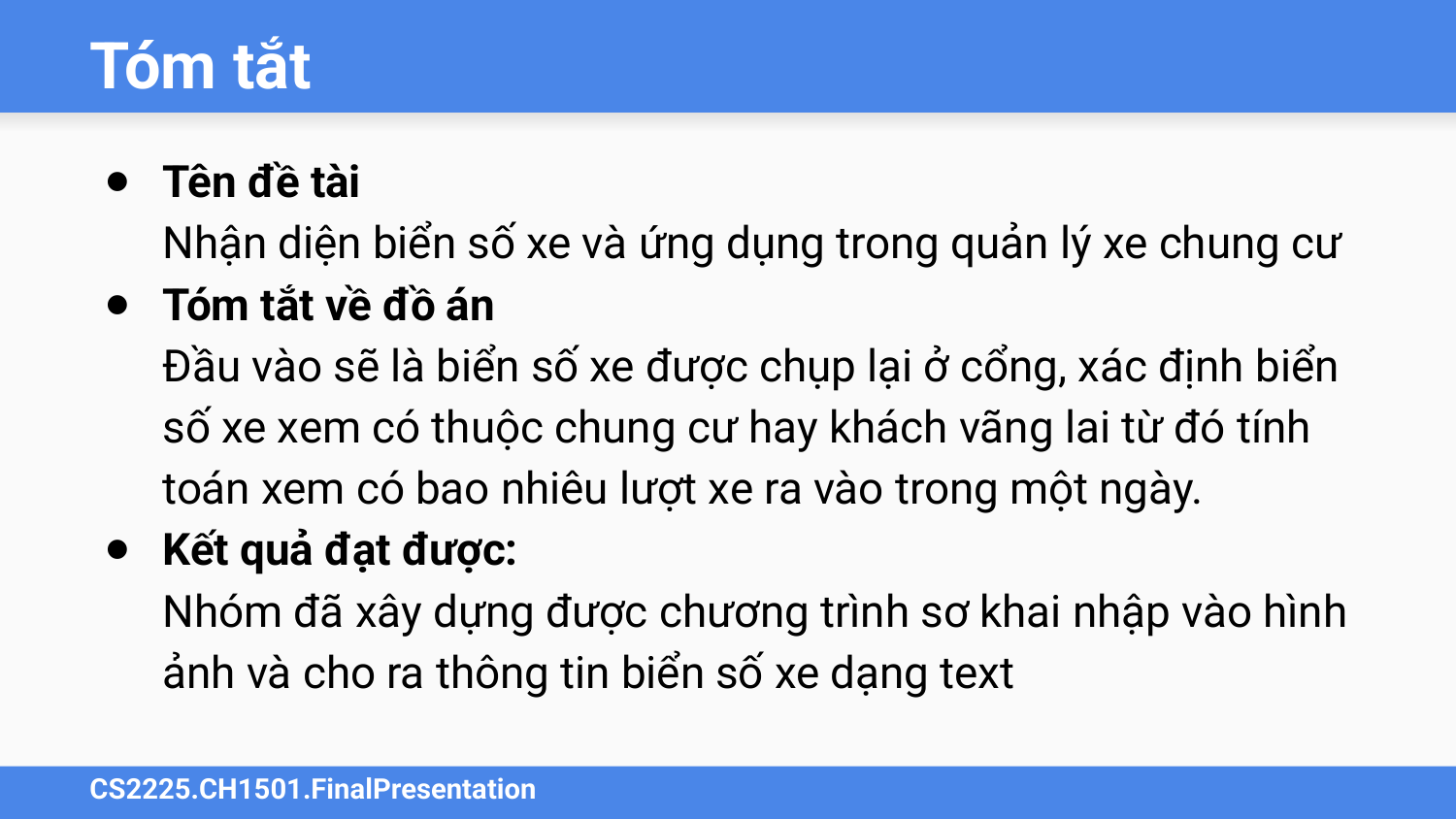

# Tóm tắt
Tên đề tài
Nhận diện biển số xe và ứng dụng trong quản lý xe chung cư
Tóm tắt về đồ án
Đầu vào sẽ là biển số xe được chụp lại ở cổng, xác định biển số xe xem có thuộc chung cư hay khách vãng lai từ đó tính toán xem có bao nhiêu lượt xe ra vào trong một ngày.
Kết quả đạt được:
Nhóm đã xây dựng được chương trình sơ khai nhập vào hình ảnh và cho ra thông tin biển số xe dạng text